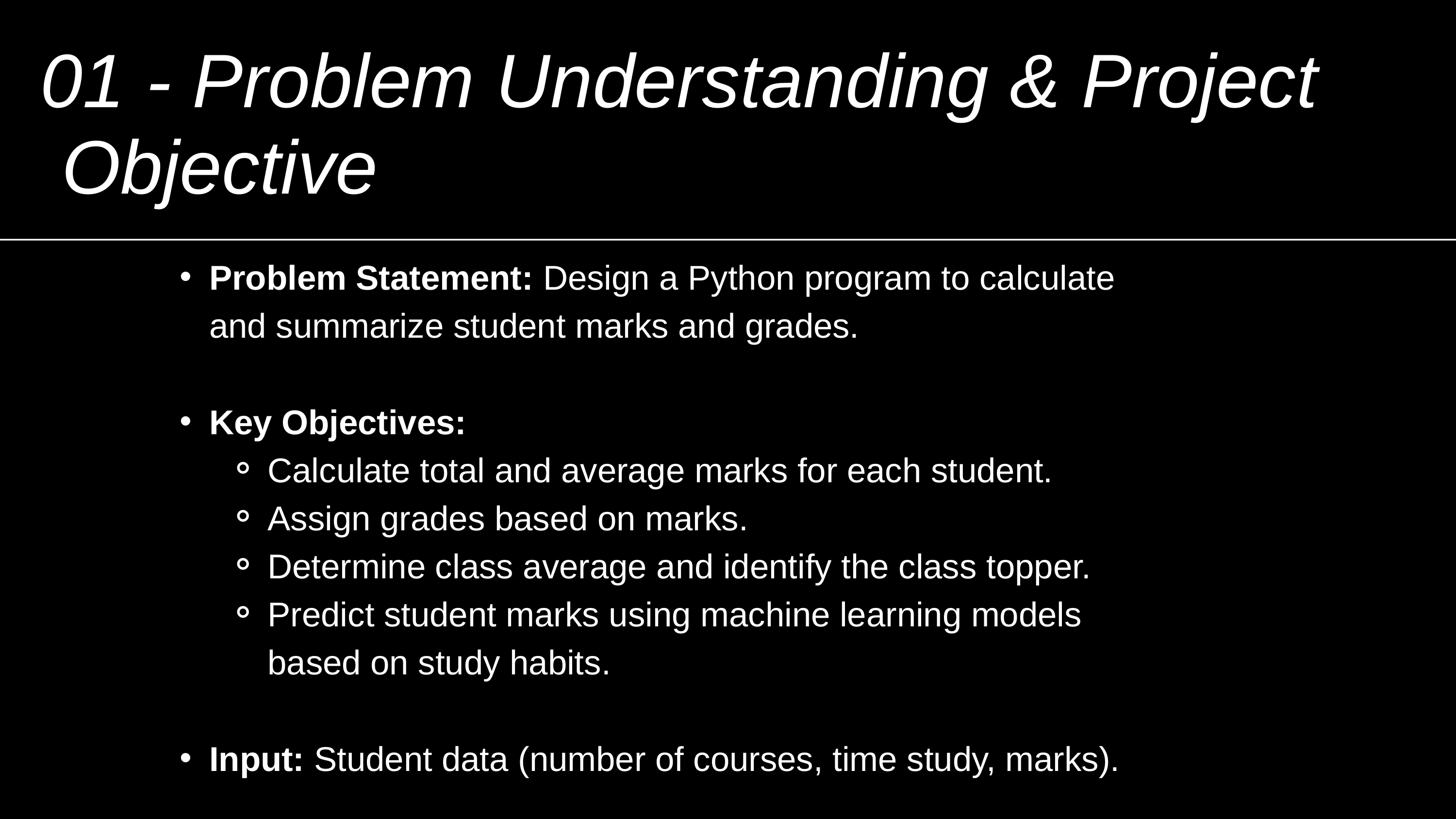

01 - Problem Understanding & Project      Objective

Problem Statement: Design a Python program to calculate and summarize student marks and grades.

Key Objectives:
Calculate total and average marks for each student.
Assign grades based on marks.
Determine class average and identify the class topper.
Predict student marks using machine learning models based on study habits.

Input: Student data (number of courses, time study, marks).